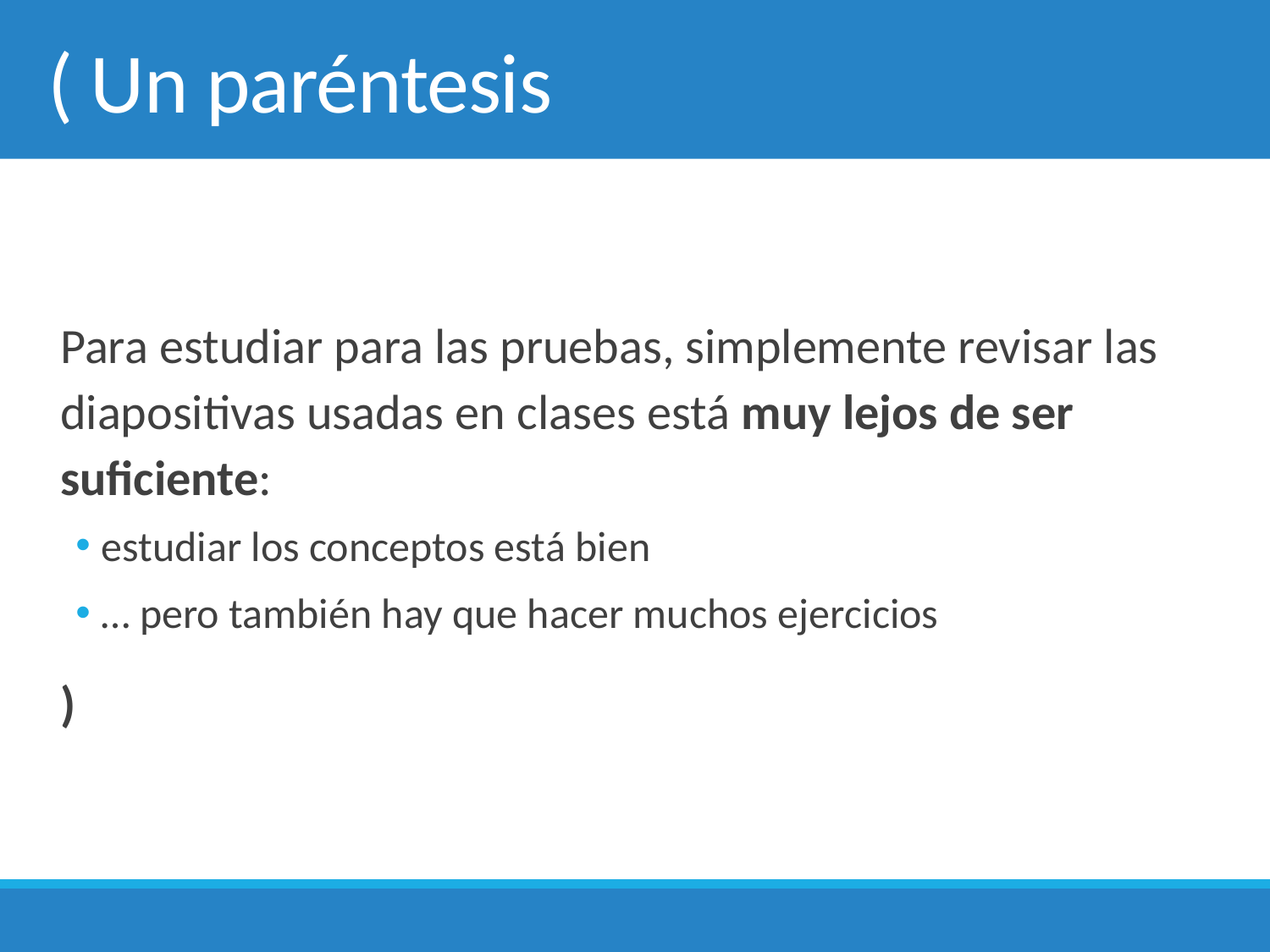

# ( Un paréntesis
Para estudiar para las pruebas, simplemente revisar las diapositivas usadas en clases está muy lejos de ser suficiente:
estudiar los conceptos está bien
… pero también hay que hacer muchos ejercicios
)